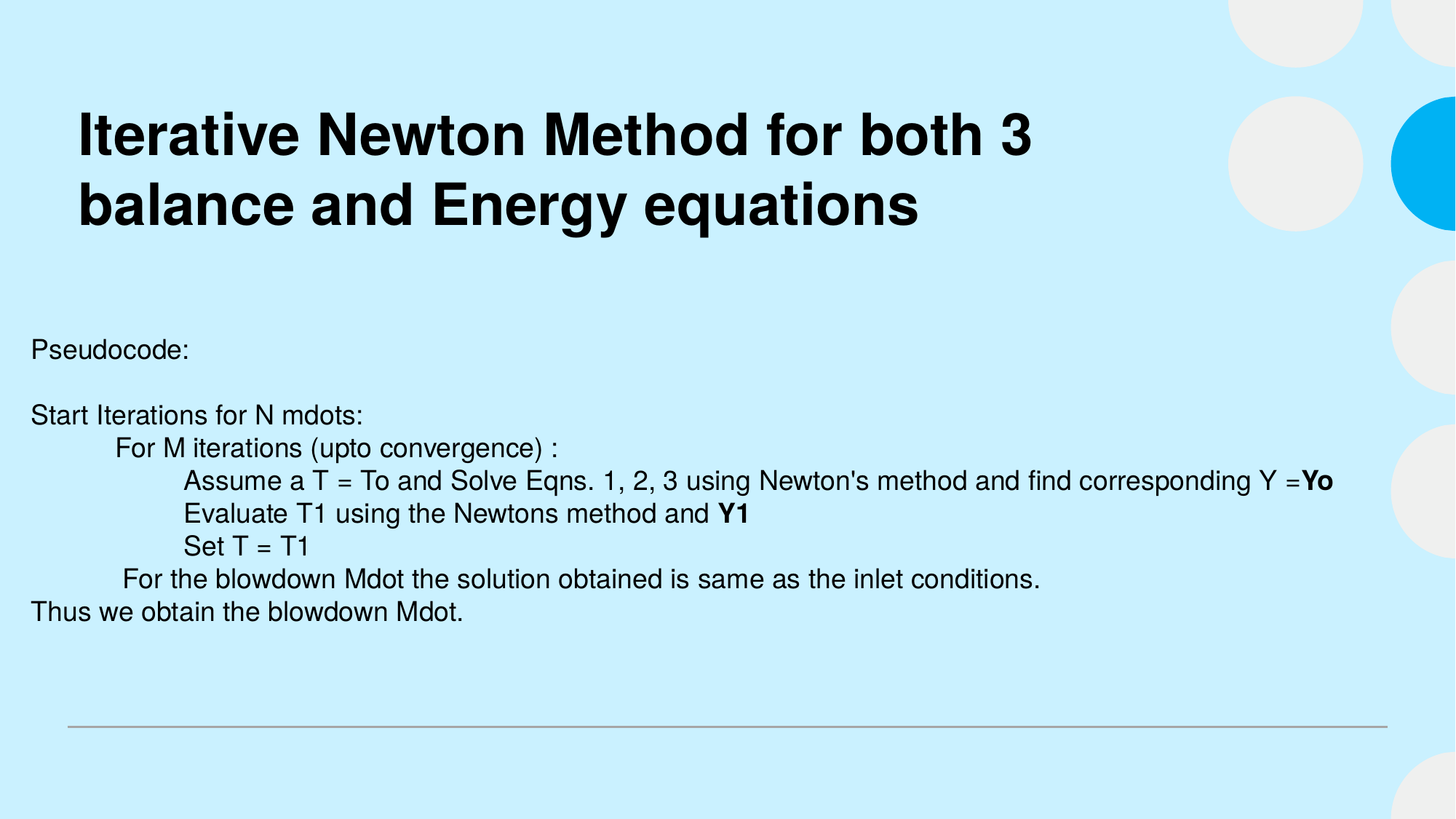

# Iterative Newton Method for both 3 balance and Energy equations
Pseudocode:

Start Iterations for N mdots:
           For M iterations (upto convergence) :
                    Assume a T = To and Solve Eqns. 1, 2, 3 using Newton's method and find corresponding Y =Yo
                    Evaluate T1 using the Newtons method and Y1
                    Set T = T1
            For the blowdown Mdot the solution obtained is same as the inlet conditions.
Thus we obtain the blowdown Mdot.